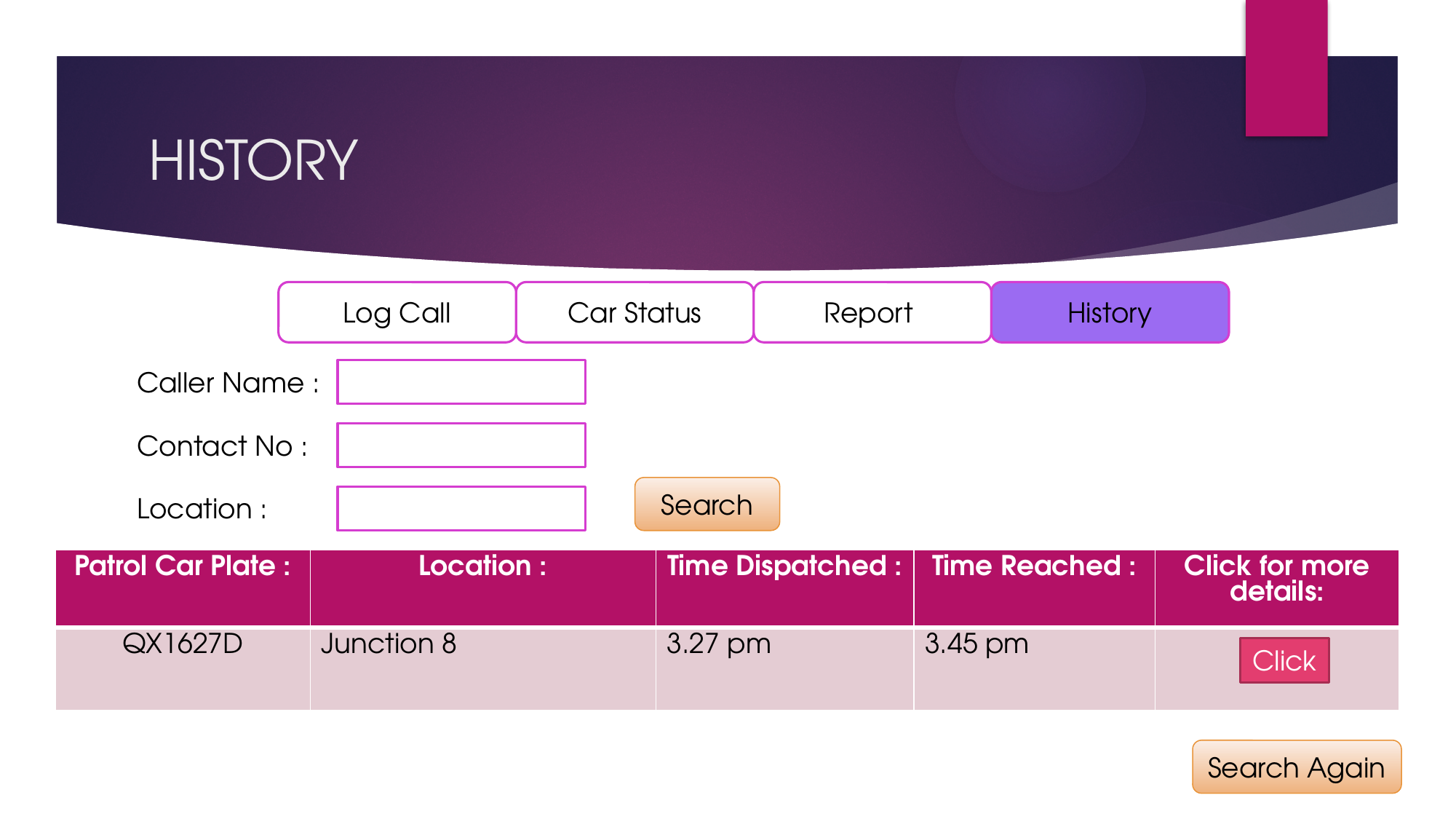

# HISTORY
Log Call
History
Car Status
Report
Caller Name :

Contact No :

Search
Location :

| Patrol Car Plate : | Location : | Time Dispatched : | Time Reached : | Click for more details: |
| --- | --- | --- | --- | --- |
| QX1627D | Junction 8 | 3.27 pm | 3.45 pm |  |
Click
Search Again